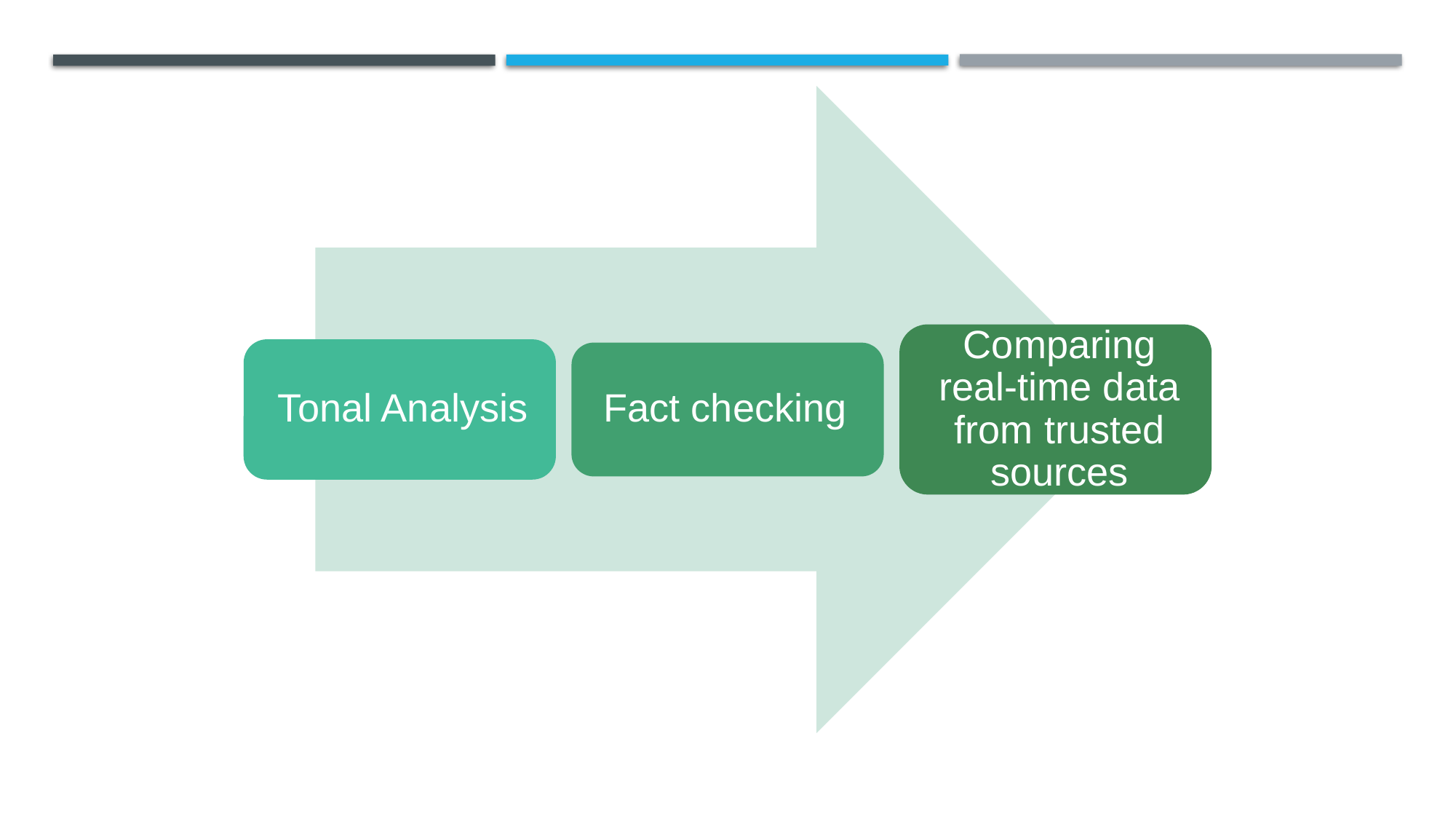

Tonal Analysis
Fact checking
Comparing real-time data from trusted sources